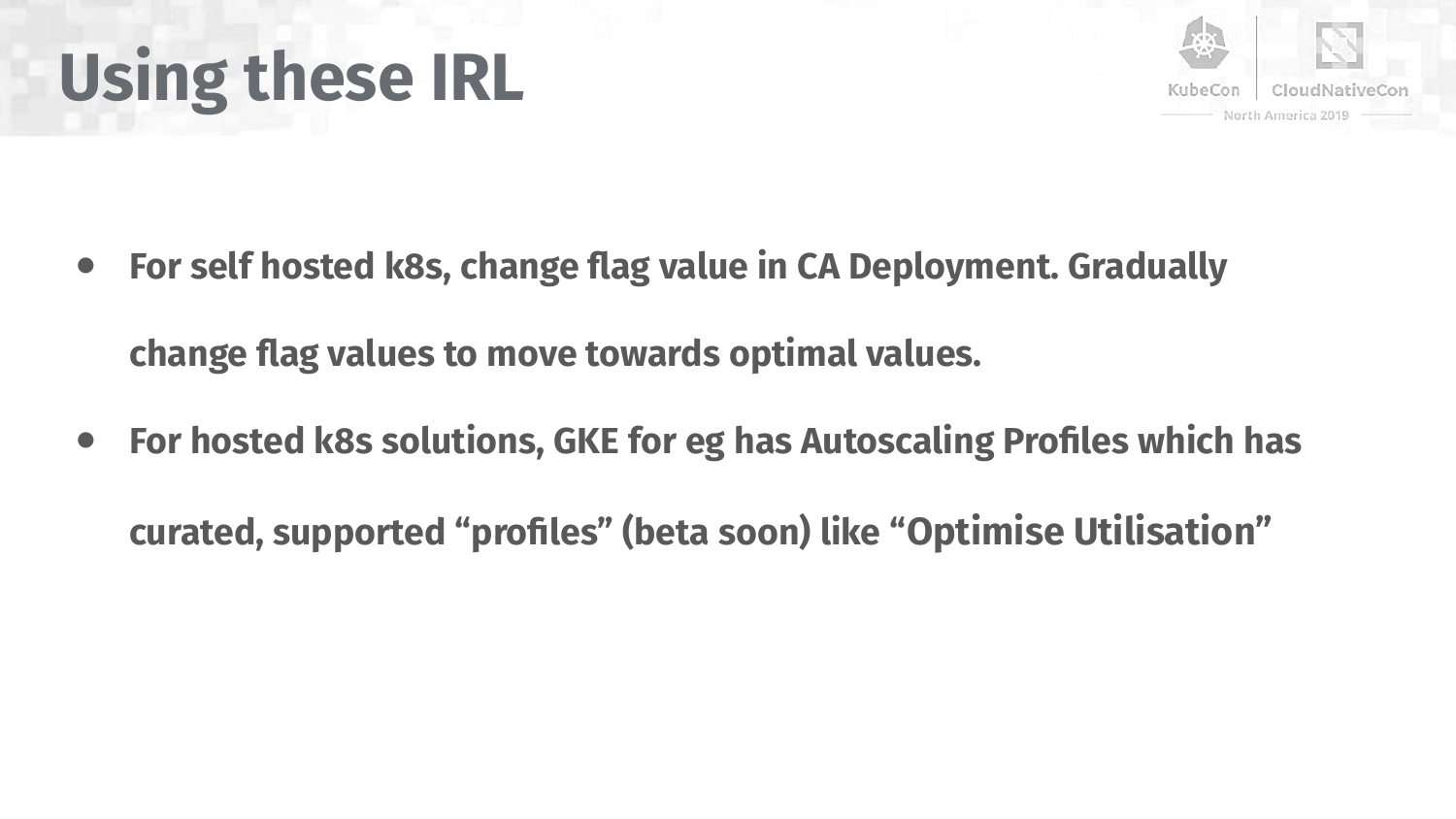

Using these IRL
For self hosted k8s, change flag value in CA Deployment. Gradually change flag values to move towards optimal values.
For hosted k8s solutions, GKE for eg has Autoscaling Profiles which has curated, supported “profiles” (beta soon) like “Optimise Utilisation”